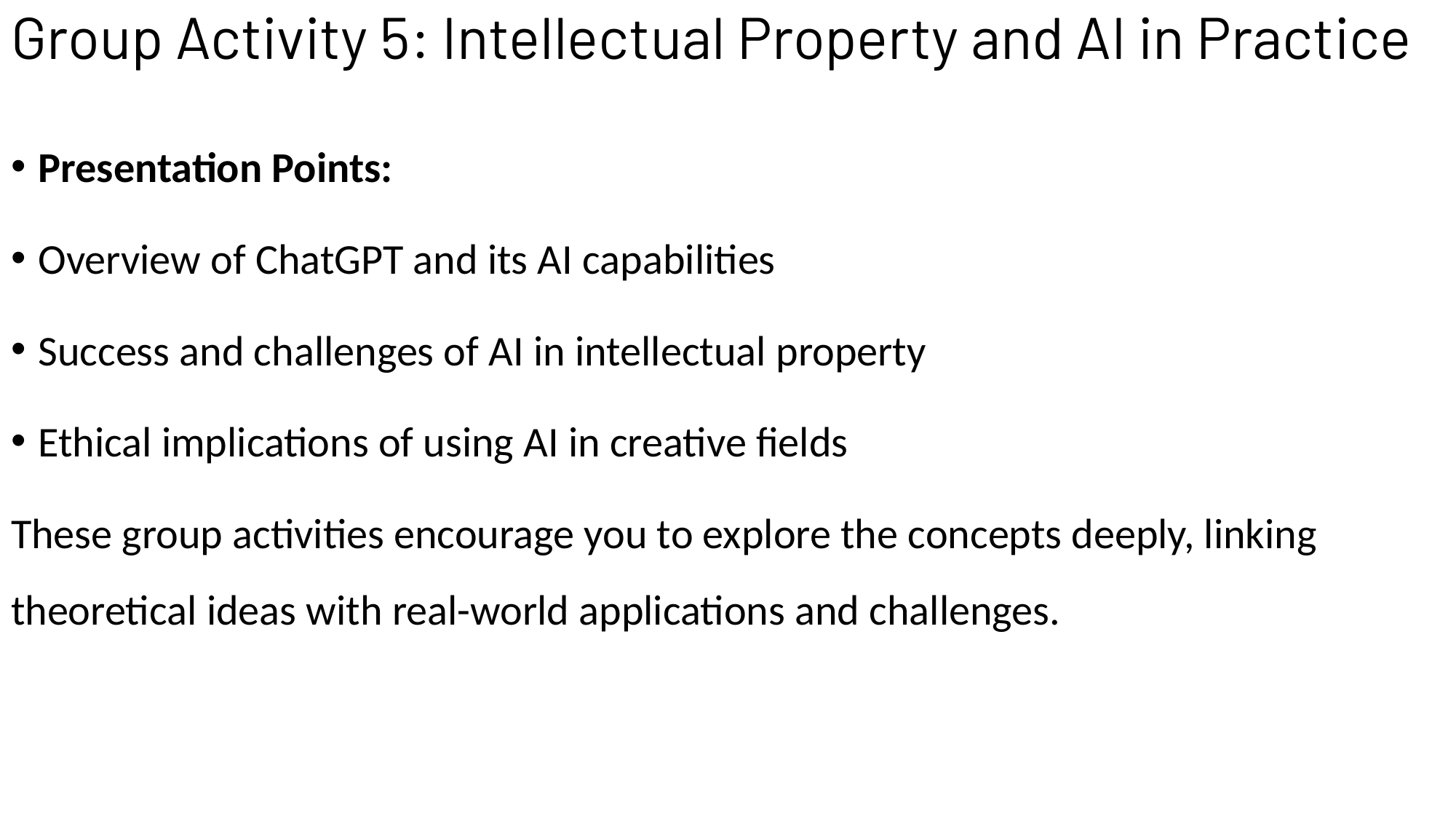

# Group Activity 5: Intellectual Property and AI in Practice
Presentation Points:
Overview of ChatGPT and its AI capabilities
Success and challenges of AI in intellectual property
Ethical implications of using AI in creative fields
These group activities encourage you to explore the concepts deeply, linking theoretical ideas with real-world applications and challenges.